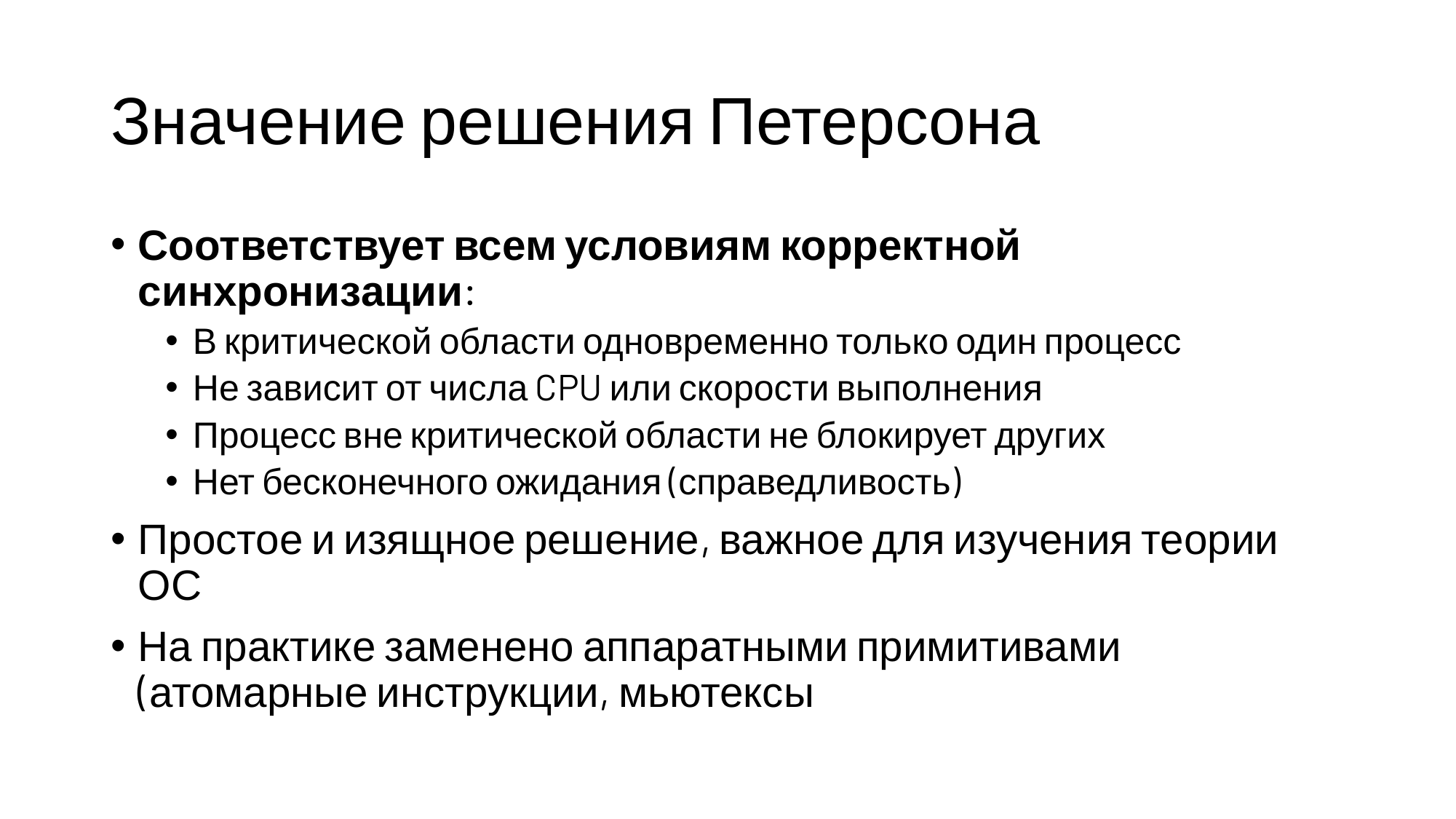

# Значение решения Петерсона
Соответствует всем условиям корректной синхронизации:
В критической области одновременно только один процесс
Не зависит от числа CPU или скорости выполнения
Процесс вне критической области не блокирует других
Нет бесконечного ожидания (справедливость)
Простое и изящное решение, важное для изучения теории ОС
На практике заменено аппаратными примитивами (атомарные инструкции, мьютексы